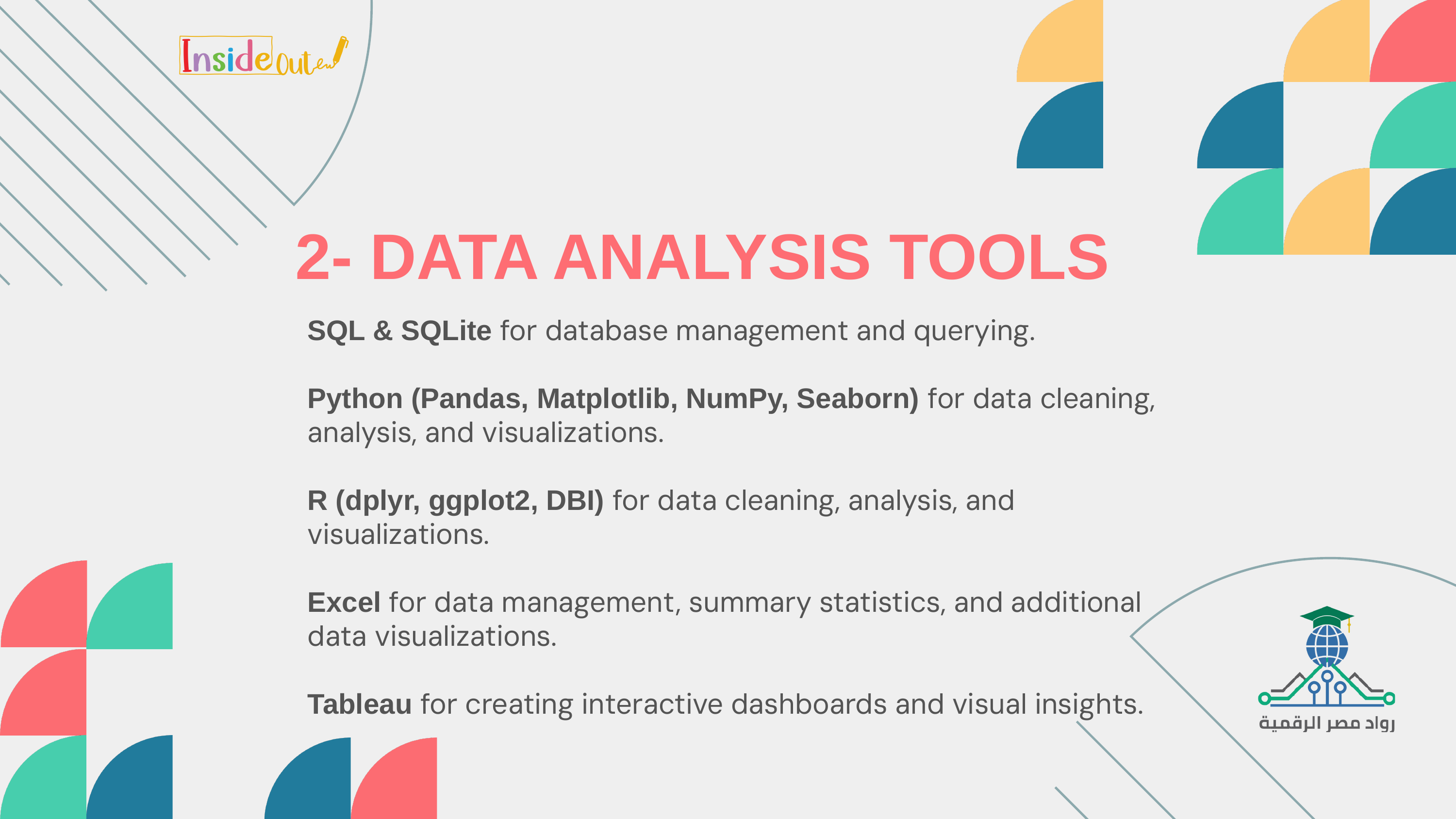

2- DATA ANALYSIS TOOLS

SQL & SQLite for database management and querying.

Python (Pandas, Matplotlib, NumPy, Seaborn) for data cleaning, analysis, and visualizations.

R (dplyr, ggplot2, DBI) for data cleaning, analysis, and visualizations.

Excel for data management, summary statistics, and additional data visualizations.

Tableau for creating interactive dashboards and visual insights.